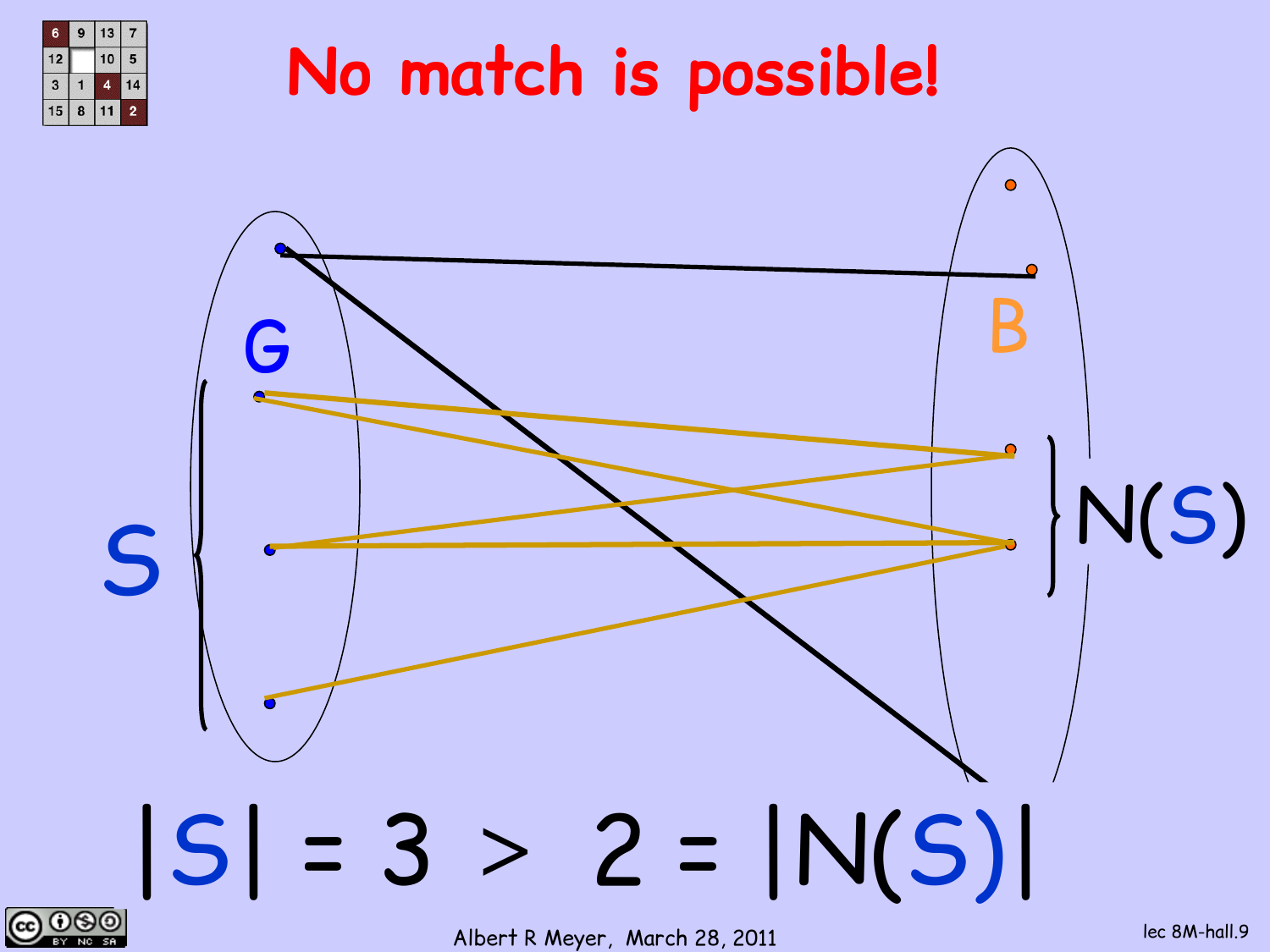

# No match is possible!

B
G

3

2
N(S)
S

3 girls
>  2 = |N(S)|
|S| = 3
like only 2 boys
lec 8M-hall.9